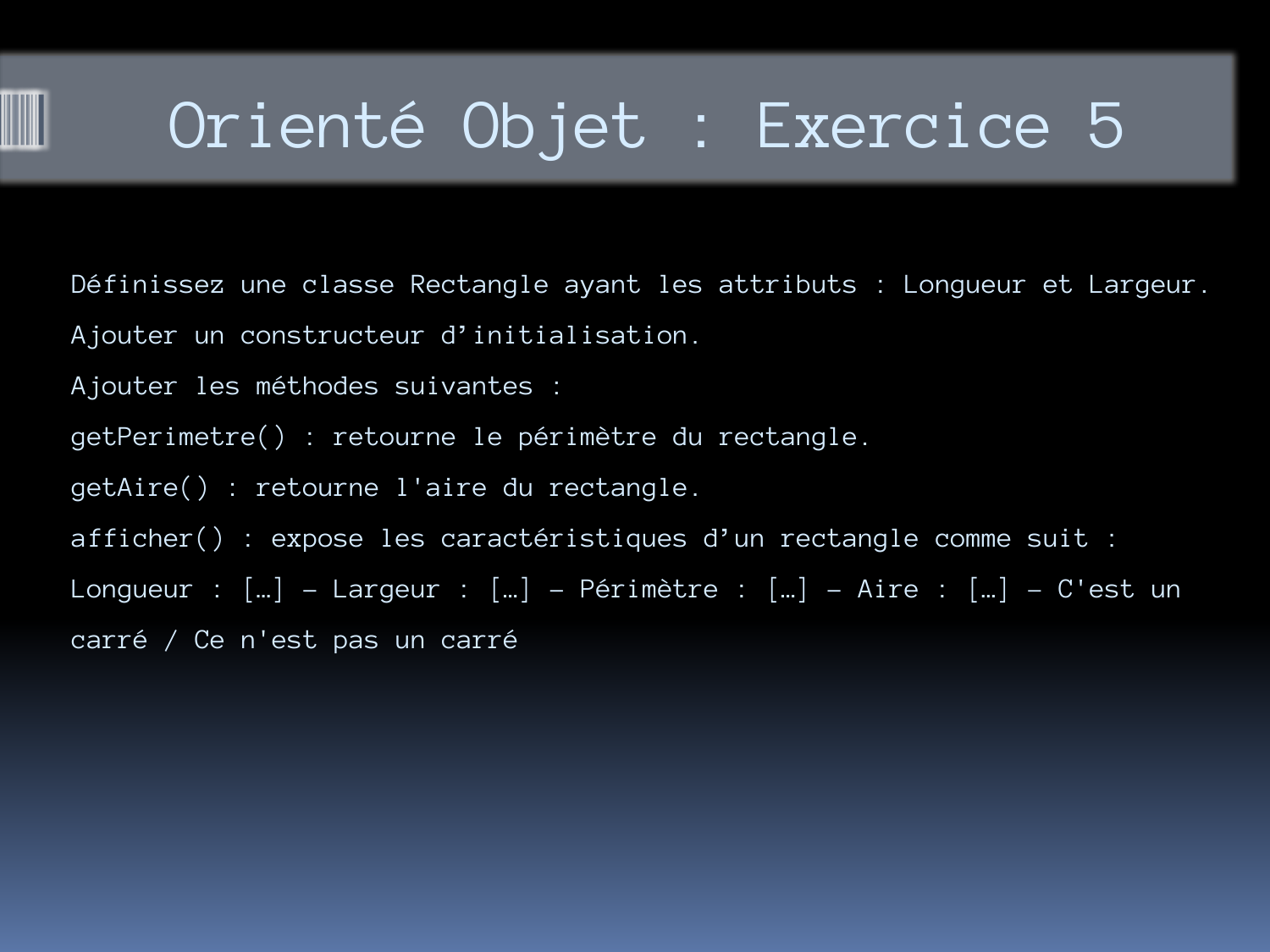

# Orienté Objet : Exercice 5
Définissez une classe Rectangle ayant les attributs : Longueur et Largeur.
Ajouter un constructeur d’initialisation.
Ajouter les méthodes suivantes :
getPerimetre() : retourne le périmètre du rectangle.
getAire() : retourne l'aire du rectangle.
afficher() : expose les caractéristiques d’un rectangle comme suit :
Longueur : […] - Largeur : […] - Périmètre : […] - Aire : […] – C'est un carré / Ce n'est pas un carré